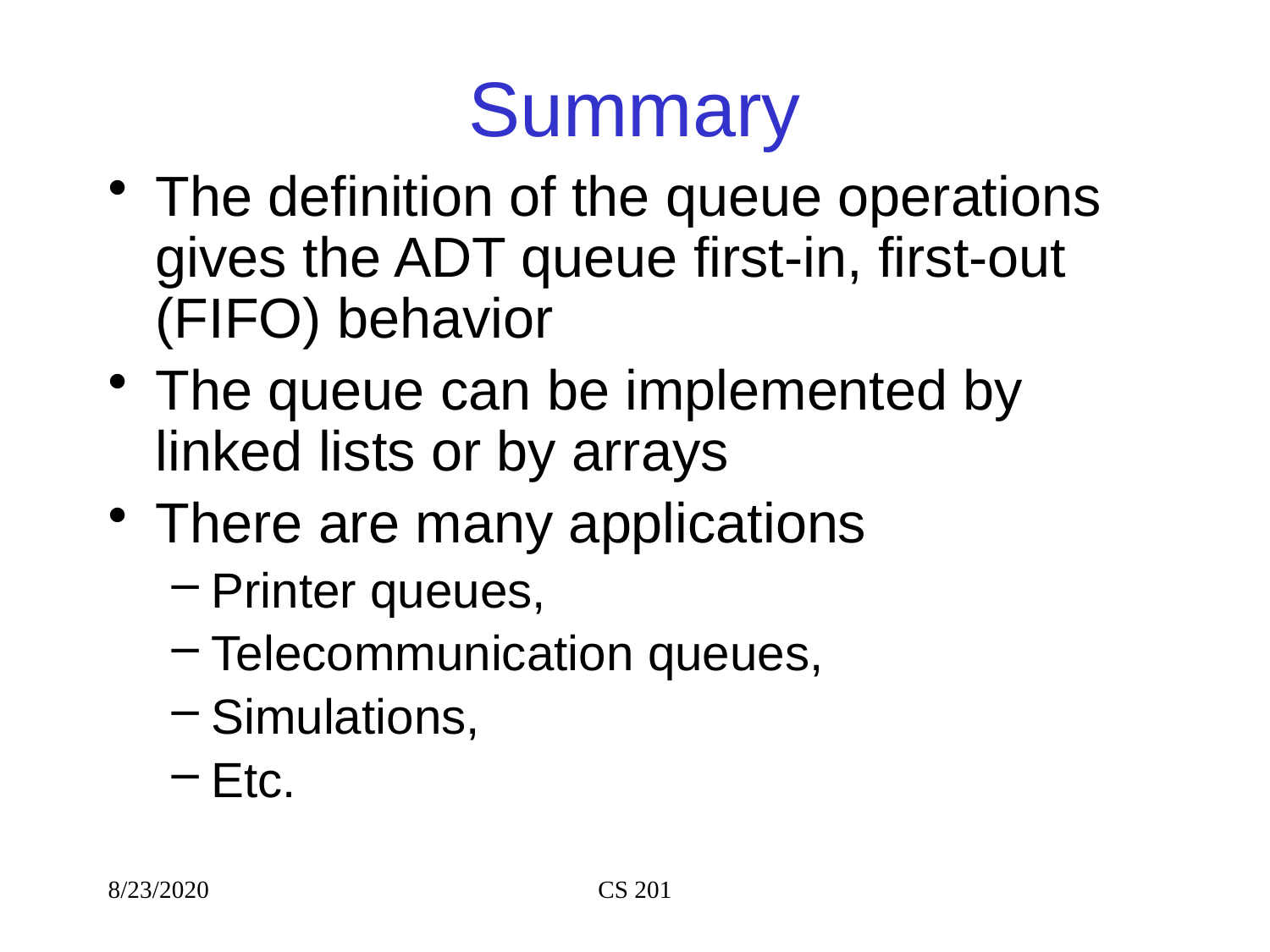

# Summary
The definition of the queue operations gives the ADT queue first-in, first-out (FIFO) behavior
The queue can be implemented by linked lists or by arrays
There are many applications
Printer queues,
Telecommunication queues,
Simulations,
Etc.
8/23/2020
CS 201